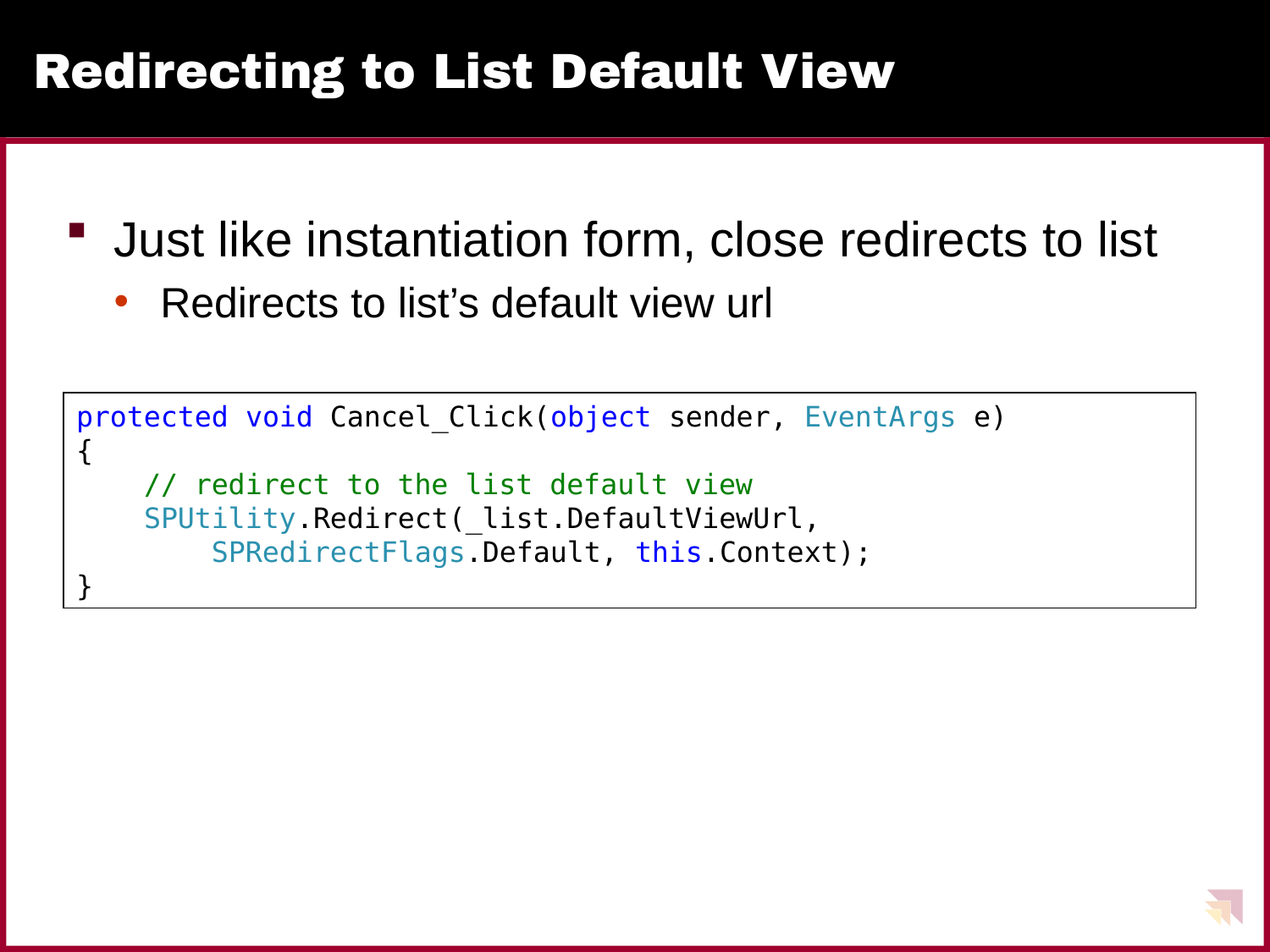

# Redirecting to List Default View
Just like instantiation form, close redirects to list
Redirects to list’s default view url
protected void Cancel_Click(object sender, EventArgs e)
{
    // redirect to the list default view
    SPUtility.Redirect(_list.DefaultViewUrl,
        SPRedirectFlags.Default, this.Context);
}